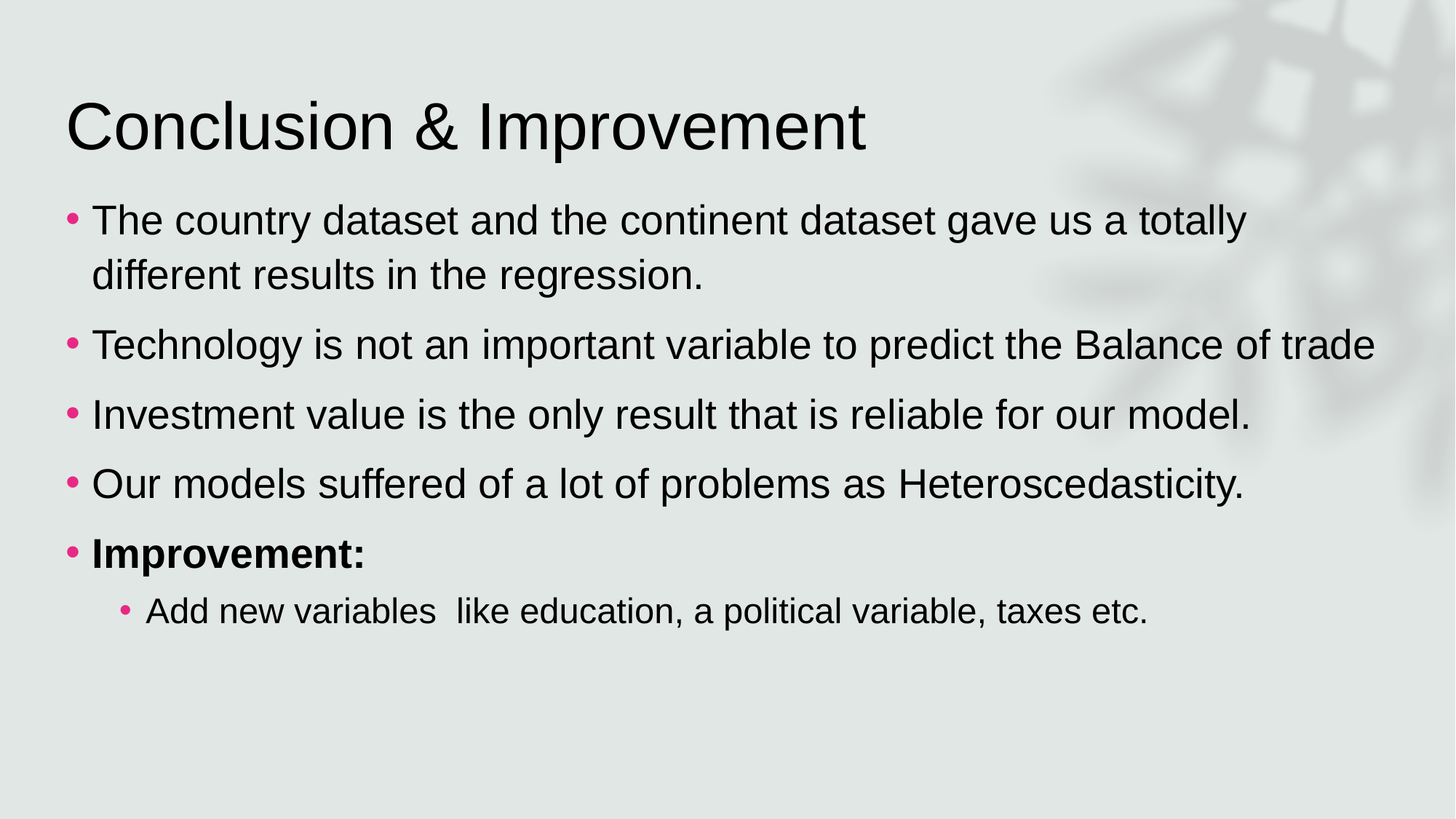

# Conclusion & Improvement
The country dataset and the continent dataset gave us a totally different results in the regression.
Technology is not an important variable to predict the Balance of trade
Investment value is the only result that is reliable for our model.
Our models suffered of a lot of problems as Heteroscedasticity.
Improvement:
Add new variables  like education, a political variable, taxes etc.